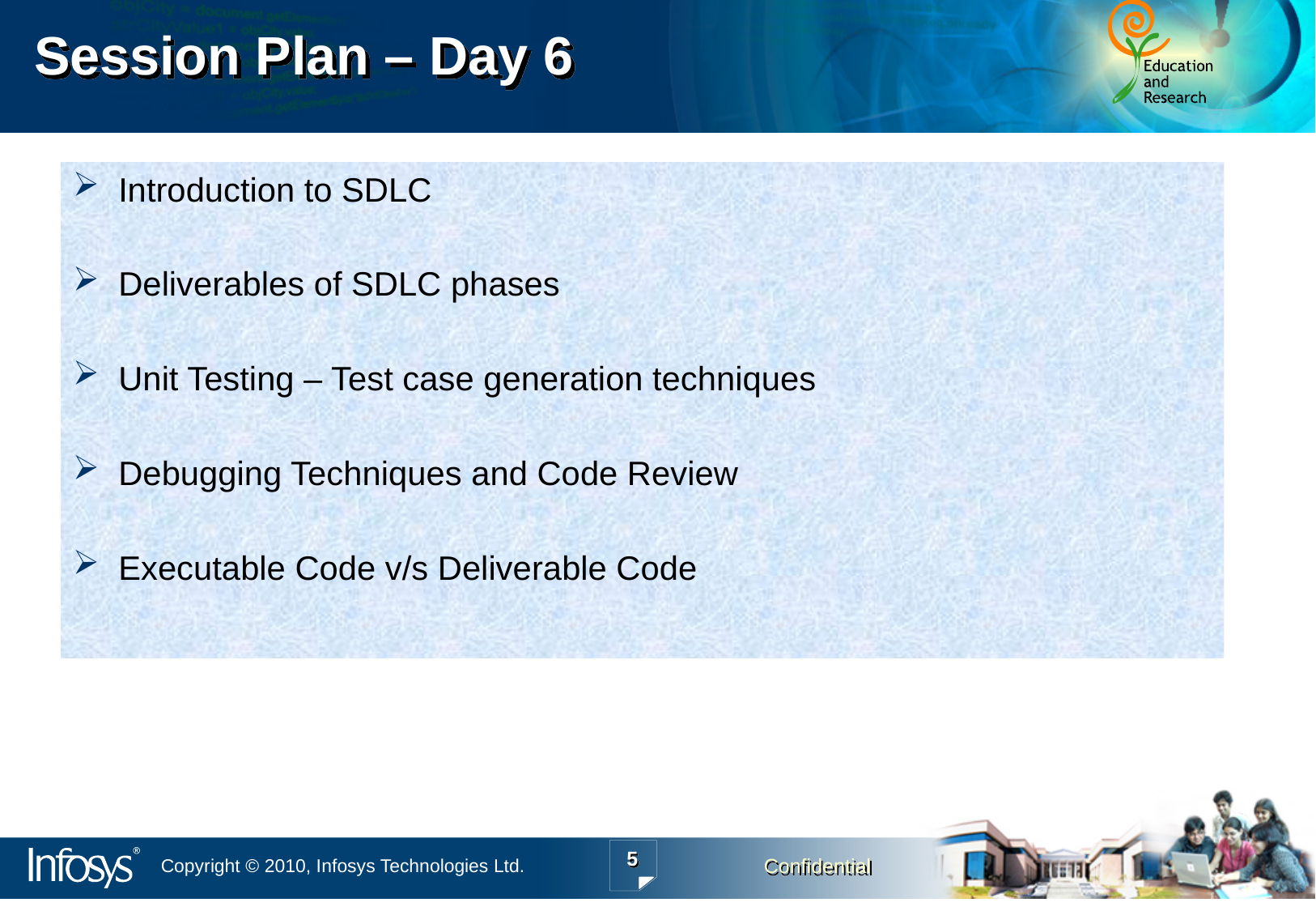

# Session Plan – Day 6
Introduction to SDLC

Deliverables of SDLC phases

Unit Testing – Test case generation techniques

Debugging Techniques and Code Review

Executable Code v/s Deliverable Code